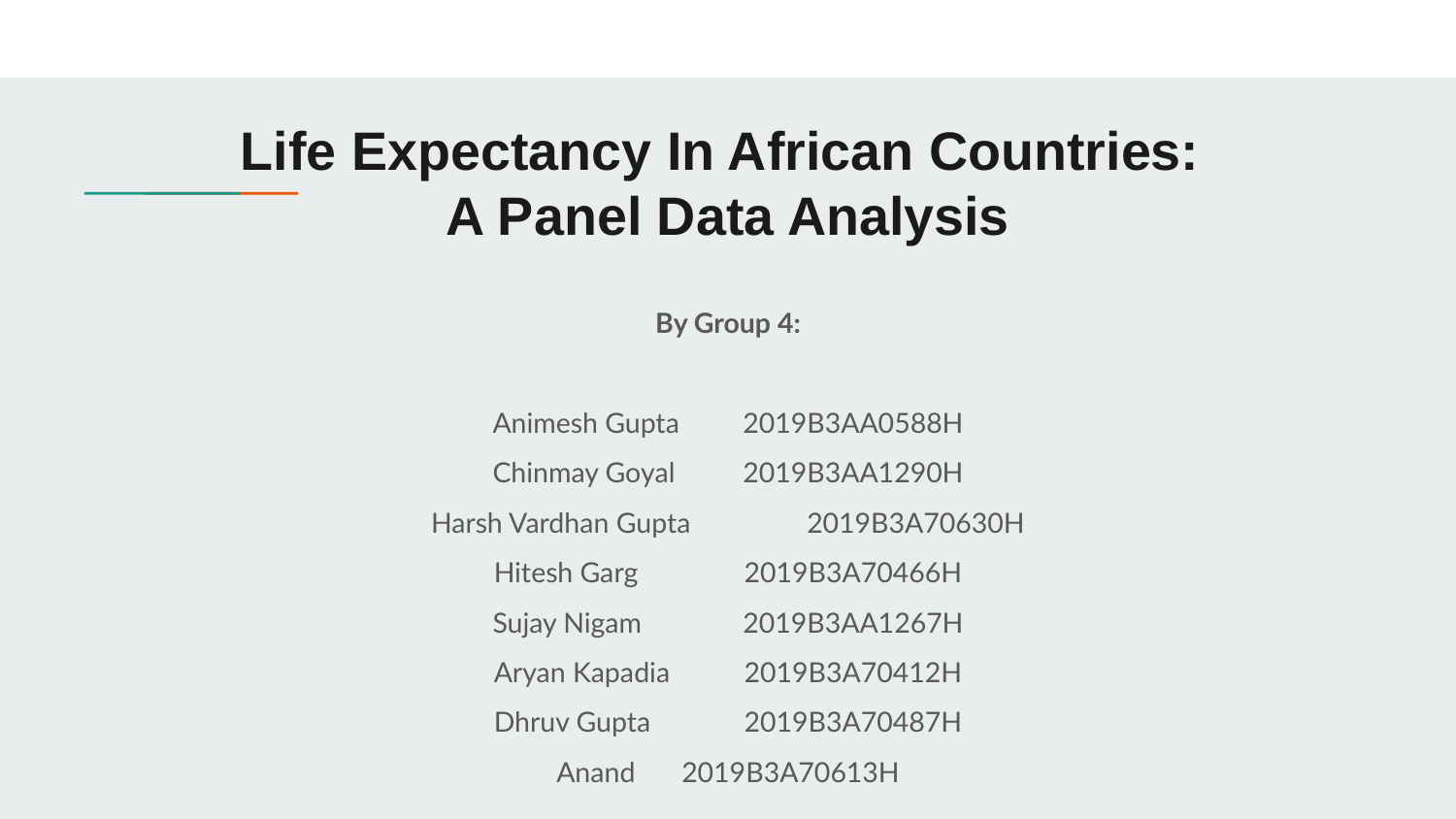

# Life Expectancy In African Countries:
A Panel Data Analysis

By Group 4:

Animesh Gupta 				2019B3AA0588H
Chinmay Goyal				2019B3AA1290H
Harsh Vardhan Gupta			2019B3A70630H
Hitesh Garg 				2019B3A70466H
Sujay Nigam				2019B3AA1267H
Aryan Kapadia 				2019B3A70412H
Dhruv Gupta				2019B3A70487H
Anand					2019B3A70613H